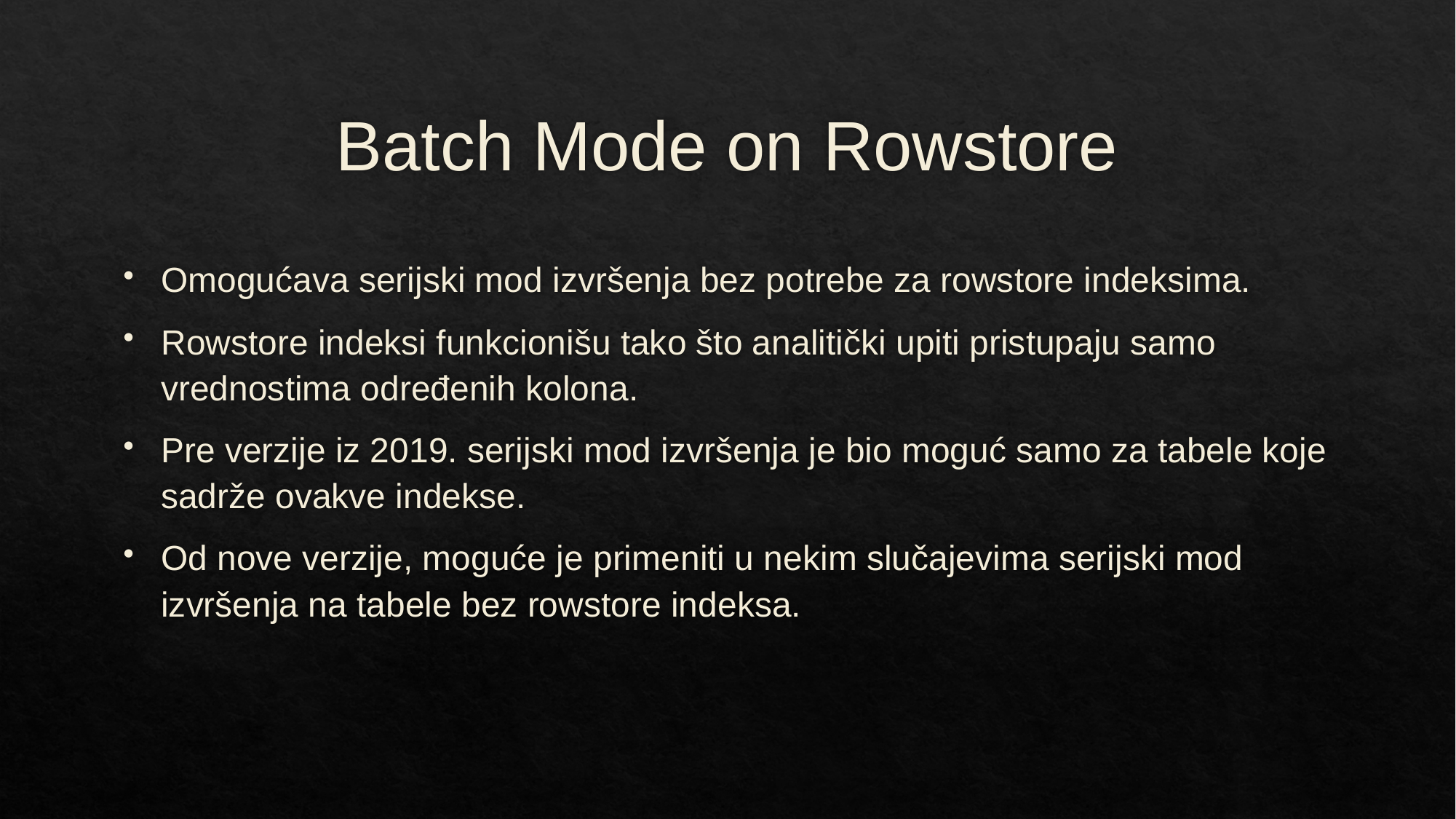

# Batch Mode on Rowstore
Omogućava serijski mod izvršenja bez potrebe za rowstore indeksima.
Rowstore indeksi funkcionišu tako što analitički upiti pristupaju samo vrednostima određenih kolona.
Pre verzije iz 2019. serijski mod izvršenja je bio moguć samo za tabele koje sadrže ovakve indekse.
Od nove verzije, moguće je primeniti u nekim slučajevima serijski mod izvršenja na tabele bez rowstore indeksa.